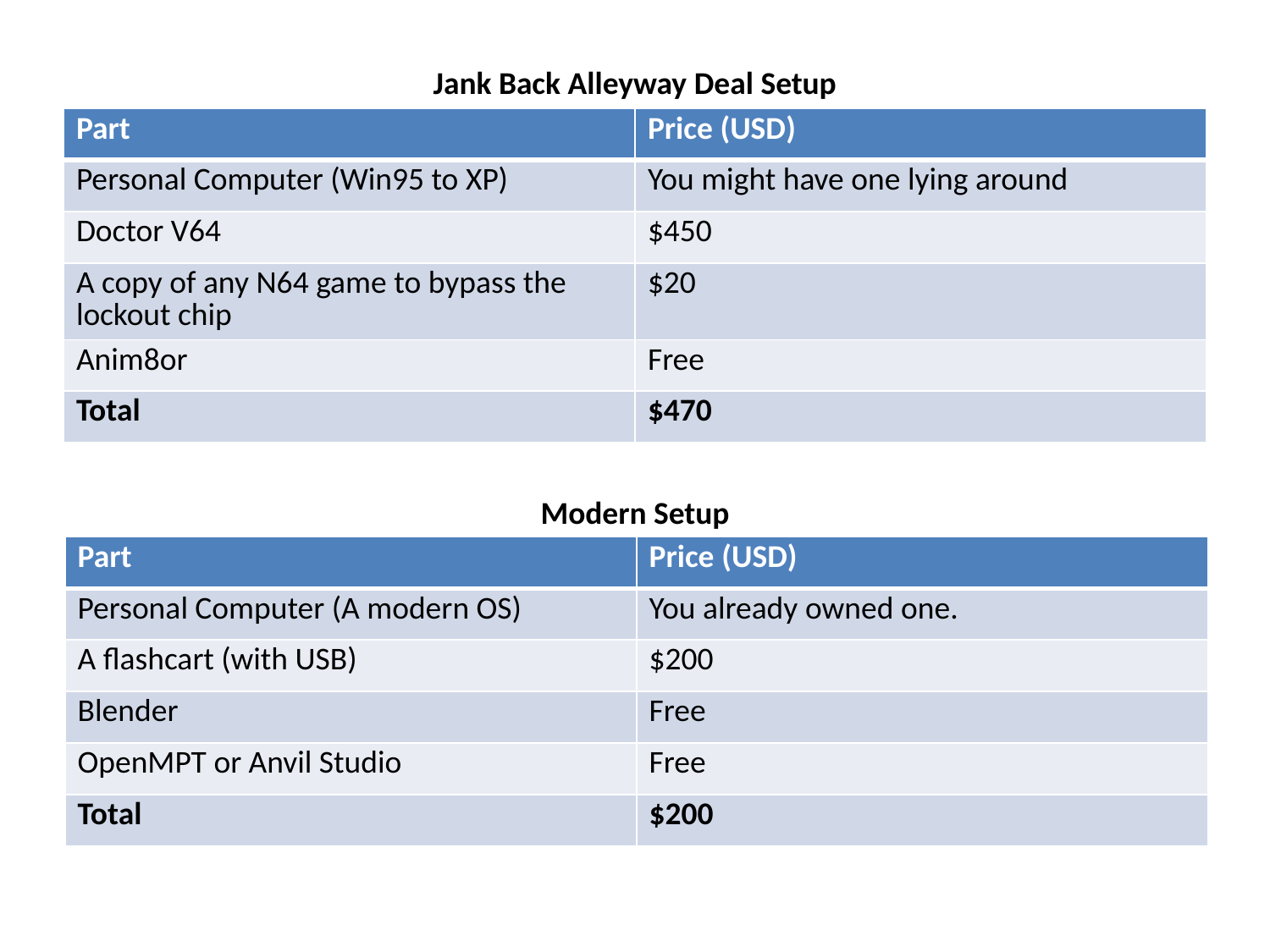

Jank Back Alleyway Deal Setup
| Part | Price (USD) |
| --- | --- |
| Personal Computer (Win95 to XP) | You might have one lying around |
| Doctor V64 | $450 |
| A copy of any N64 game to bypass the lockout chip | $20 |
| Anim8or | Free |
| Total | $470 |
Modern Setup
| Part | Price (USD) |
| --- | --- |
| Personal Computer (A modern OS) | You already owned one. |
| A flashcart (with USB) | $200 |
| Blender | Free |
| OpenMPT or Anvil Studio | Free |
| Total | $200 |